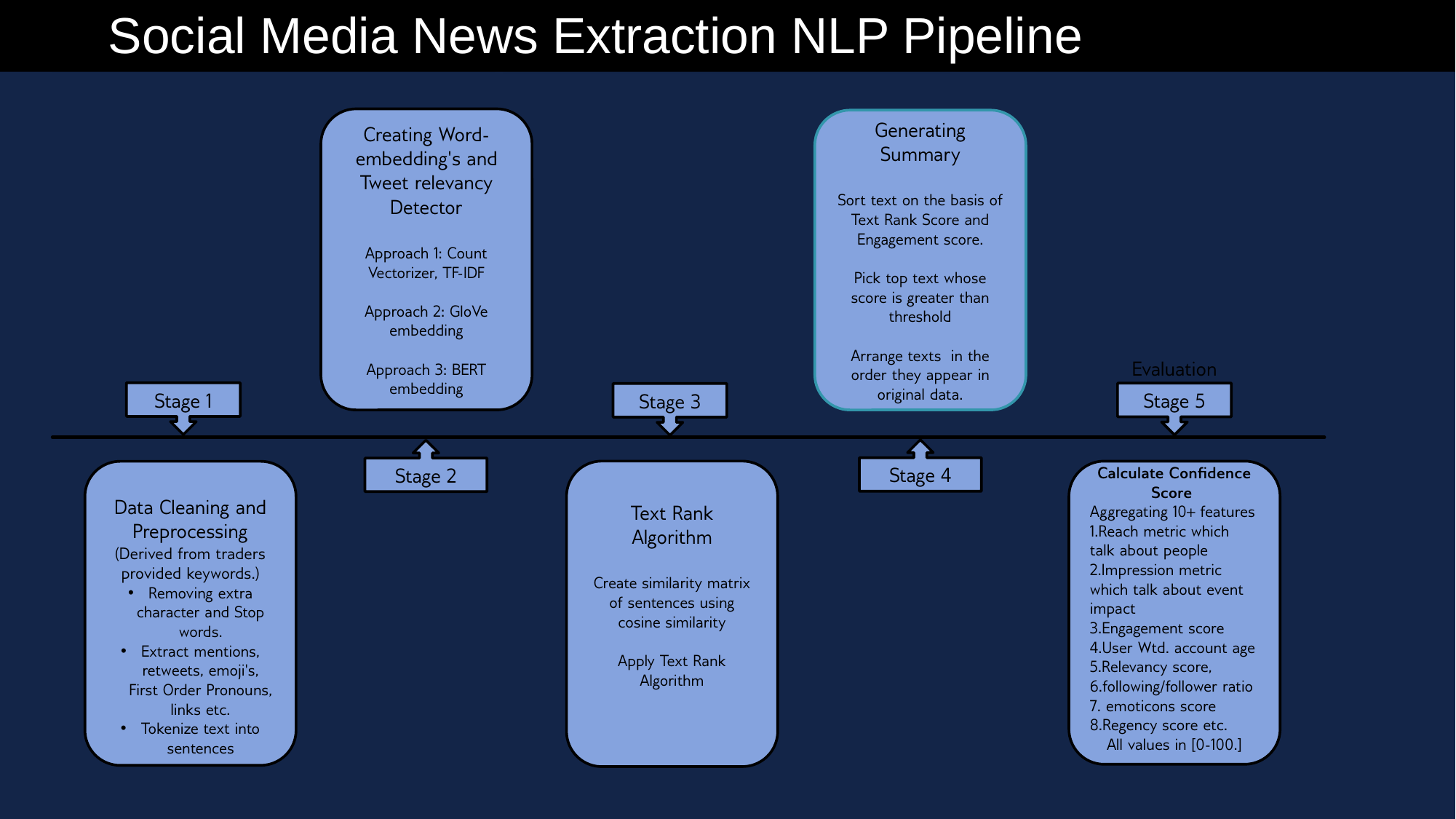

Social Media News Extraction NLP Pipeline

Creating Word- embedding's and Tweet relevancy Detector

Approach 1: Count Vectorizer, TF-IDF

Approach 2: GloVe embedding

Approach 3: BERT embedding
Generating Summary

Sort text on the basis of Text Rank Score and Engagement score.

Pick top text whose score is greater than threshold

Arrange texts  in the order they appear in original data.
Stage 1
Stage 5
Stage 3
Stage 4
Stage 2
Text Rank Algorithm

Create similarity matrix of sentences using cosine similarity

Apply Text Rank Algorithm

Evaluation

Calculate Confidence Score
Aggregating 10+ features 1.Reach metric which talk about people 2.Impression metric which talk about event impact
3.Engagement score
4.User Wtd. account age 5.Relevancy score, 6.following/follower ratio 7. emoticons score
8.Regency score etc.
All values in [0-100.]

Data Cleaning and Preprocessing (Derived from traders provided keywords.)
Removing extra character and Stop words.
Extract mentions, retweets, emoji's, First Order Pronouns, links etc.
Tokenize text into sentences